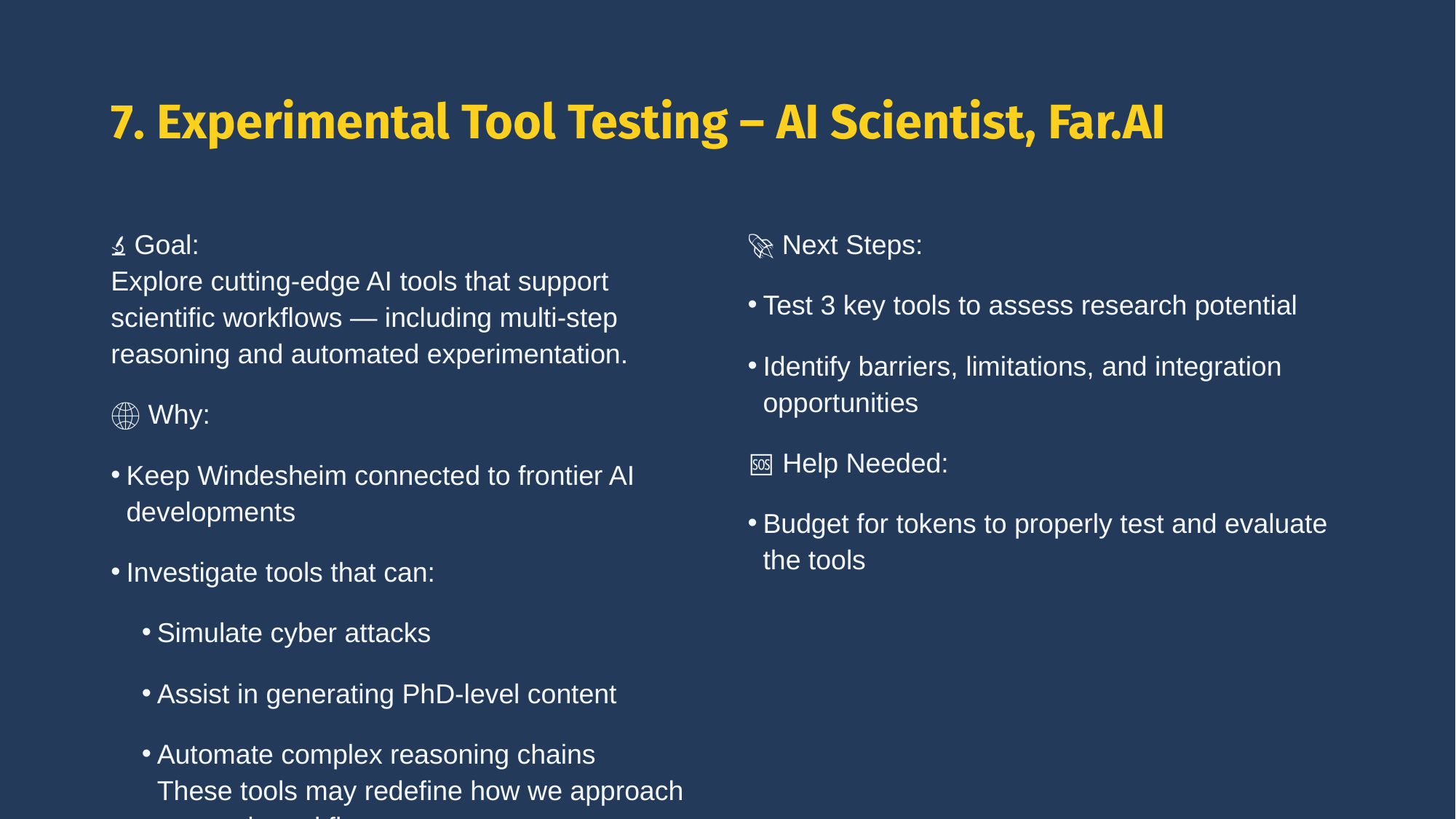

# 7. Experimental Tool Testing – AI Scientist, Far.AI
🔬 Goal:
Explore cutting-edge AI tools that support scientific workflows — including multi-step reasoning and automated experimentation.
🌐 Why:
Keep Windesheim connected to frontier AI developments
Investigate tools that can:
Simulate cyber attacks
Assist in generating PhD-level content
Automate complex reasoning chains
These tools may redefine how we approach research workflows.
✅ Accomplished:
Reviewed AI Scientist and Far.AI initiatives
Identified high-potential capabilities
Repository bookmarked:
GitHub – AI Scientist (aci)
🚀 Next Steps:
Test 3 key tools to assess research potential
Identify barriers, limitations, and integration opportunities
🆘 Help Needed:
Budget for tokens to properly test and evaluate the tools